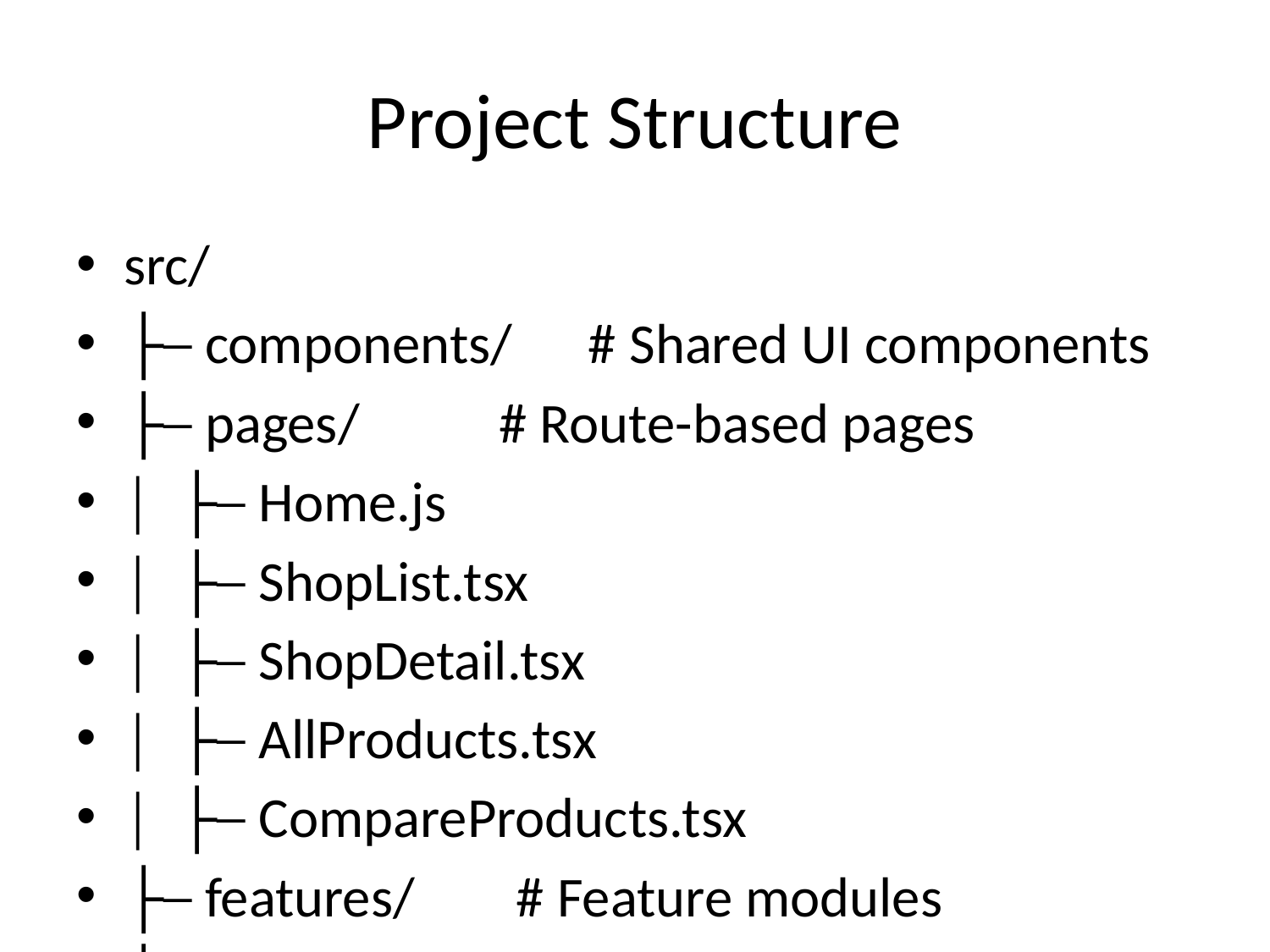

# Project Structure
src/
├─ components/      # Shared UI components
├─ pages/           # Route-based pages
│  ├─ Home.js
│  ├─ ShopList.tsx
│  ├─ ShopDetail.tsx
│  ├─ AllProducts.tsx
│  ├─ CompareProducts.tsx
├─ features/        # Feature modules
├─ store/           # Zustand stores
└─ assets/          # Static images and icons